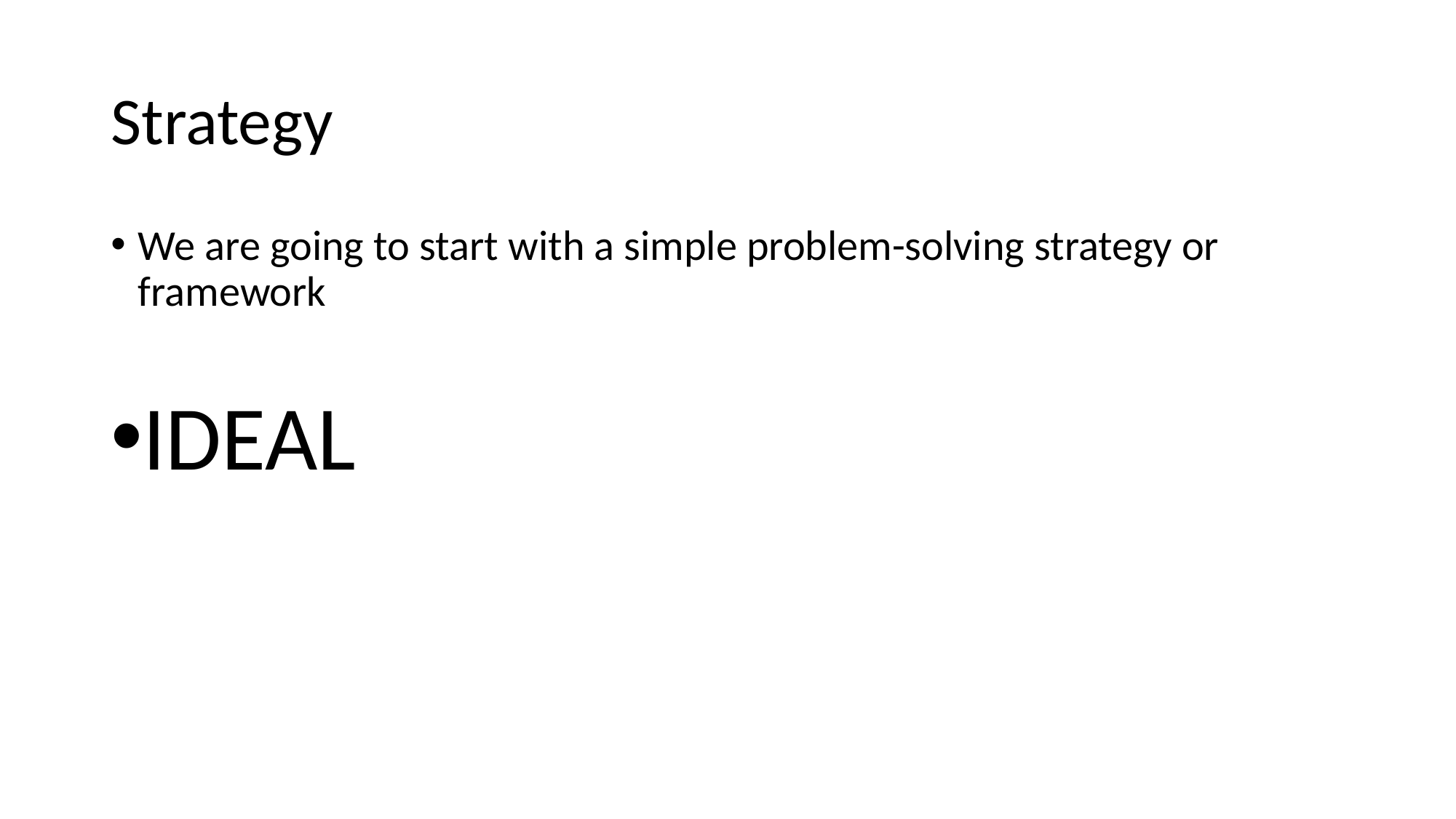

# Strategy
We are going to start with a simple problem-solving strategy or framework

IDEAL